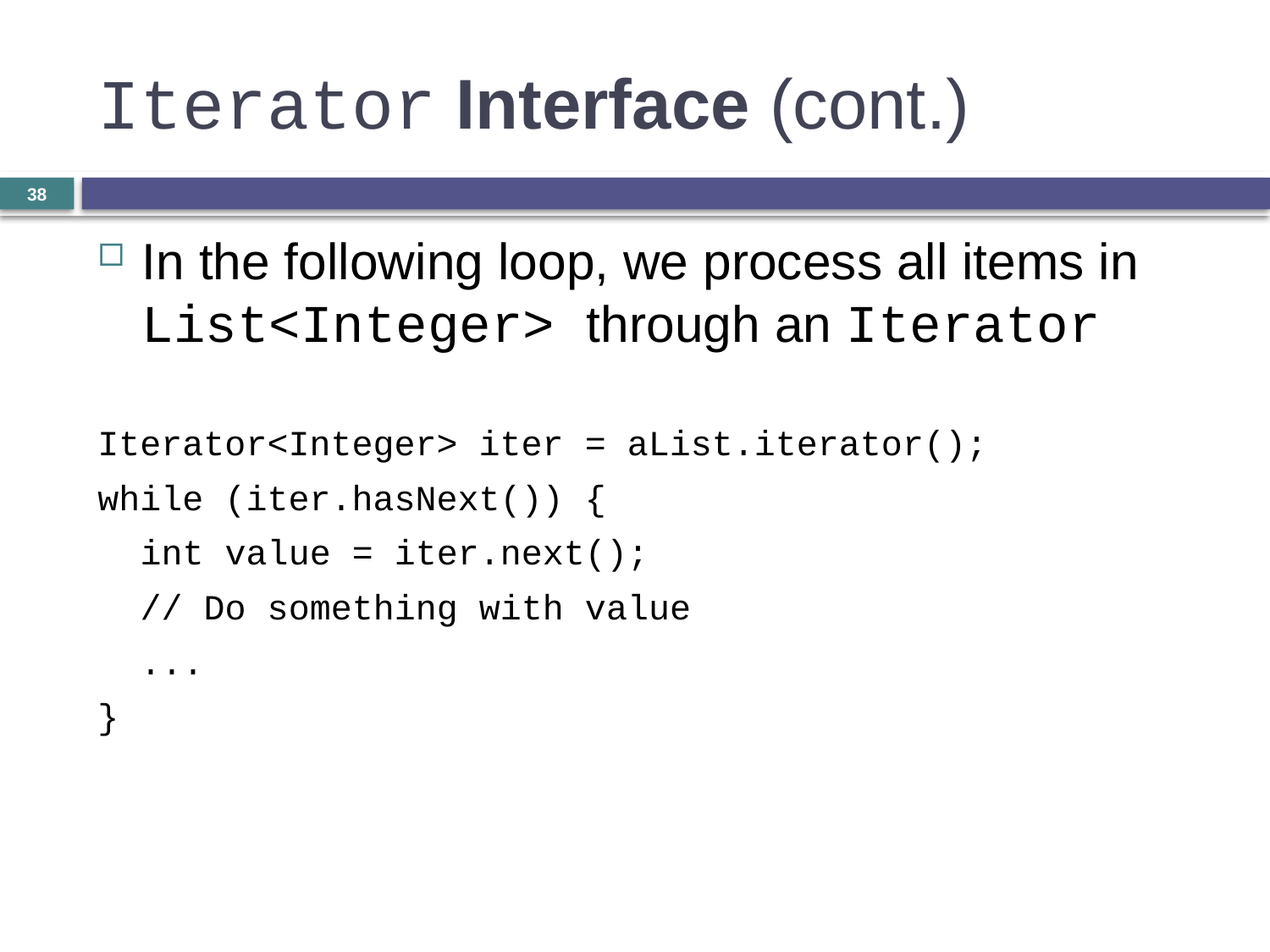

# Iterator Interface (cont.)
38
In the following loop, we process all items in List<Integer> through an Iterator

Iterator<Integer> iter = aList.iterator();
while (iter.hasNext()) {
  int value = iter.next();
  // Do something with value
  ...
}